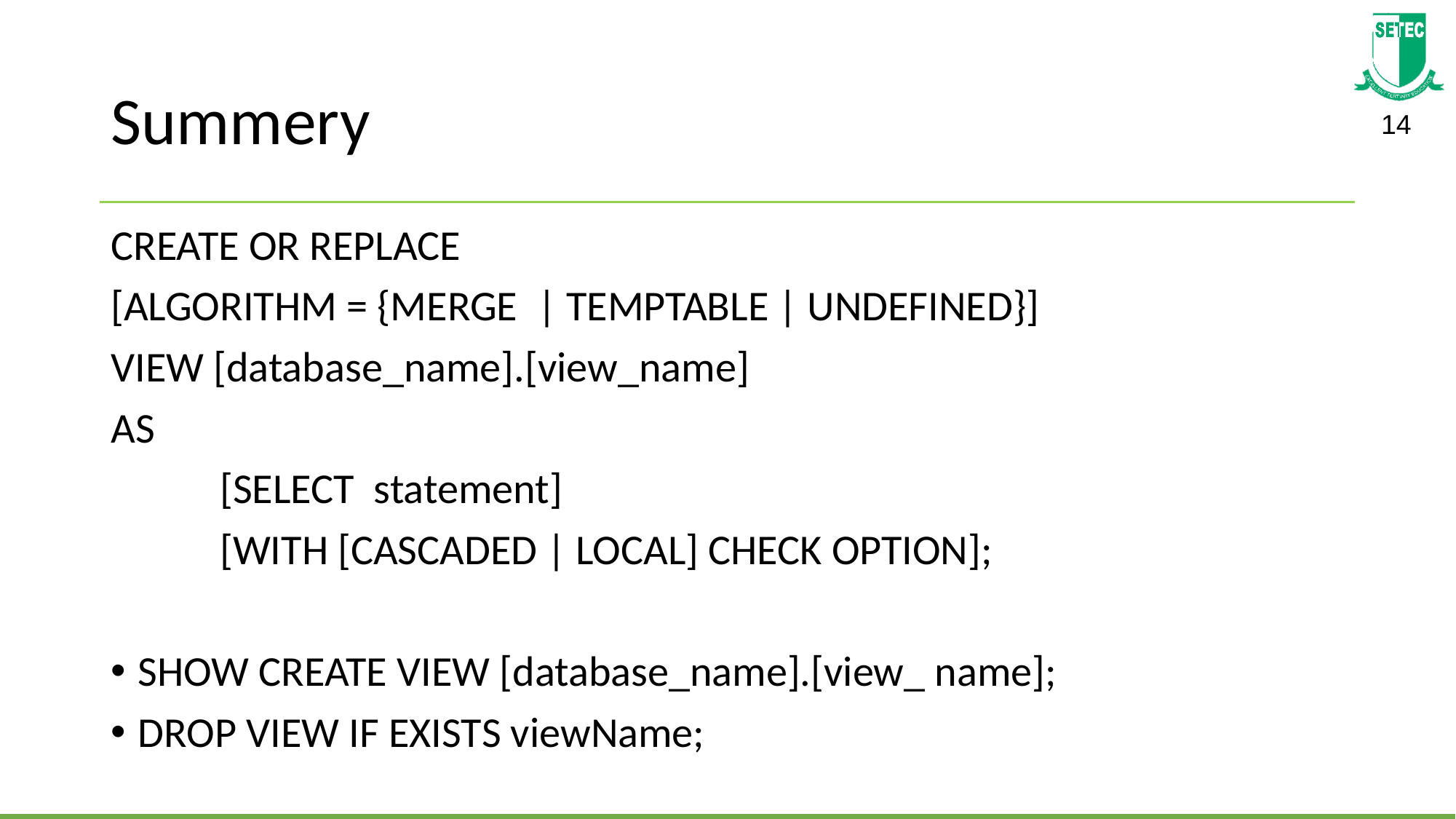

# Summery
CREATE OR REPLACE
[ALGORITHM = {MERGE  | TEMPTABLE | UNDEFINED}]
VIEW [database_name].[view_name]
AS
	[SELECT  statement]
	[WITH [CASCADED | LOCAL] CHECK OPTION];

SHOW CREATE VIEW [database_name].[view_ name];
DROP VIEW IF EXISTS viewName;